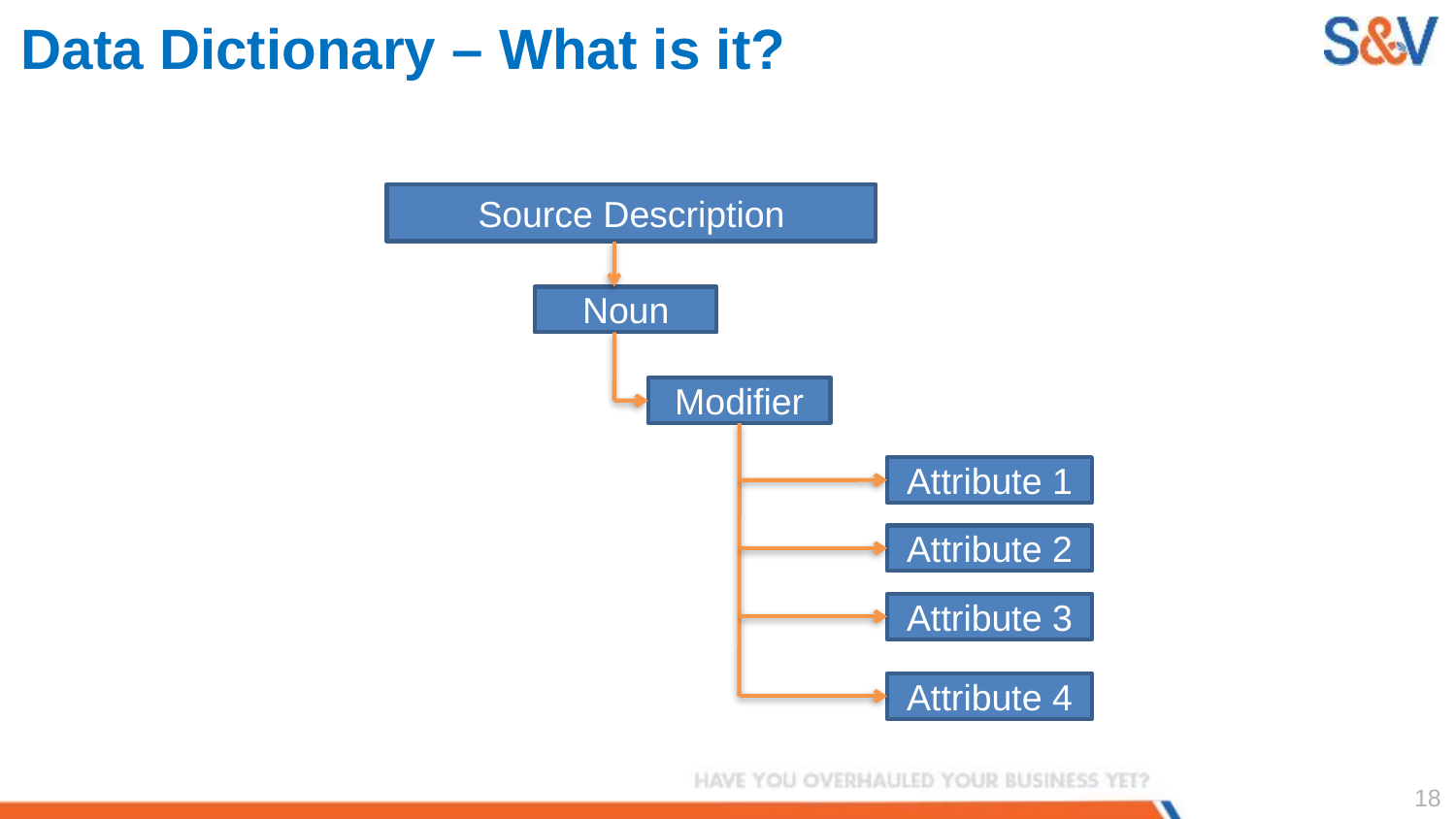

# Data Dictionary – What is it?

Source Description
Noun
Modifier
Attribute 1
Attribute 2
Attribute 3
Attribute 4
18